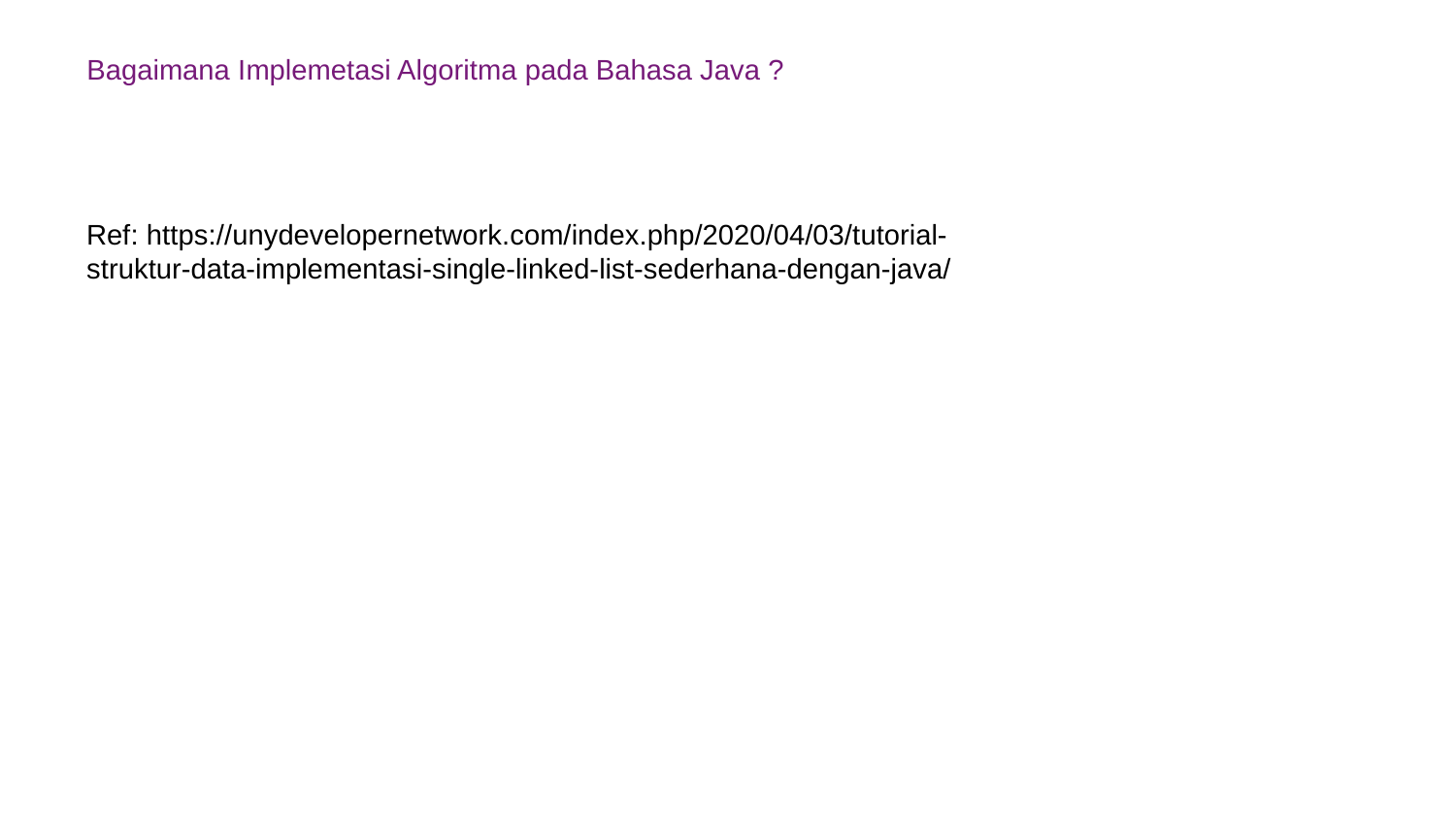

Bagaimana Implemetasi Algoritma pada Bahasa Java ?
Ref: https://unydevelopernetwork.com/index.php/2020/04/03/tutorial-struktur-data-implementasi-single-linked-list-sederhana-dengan-java/